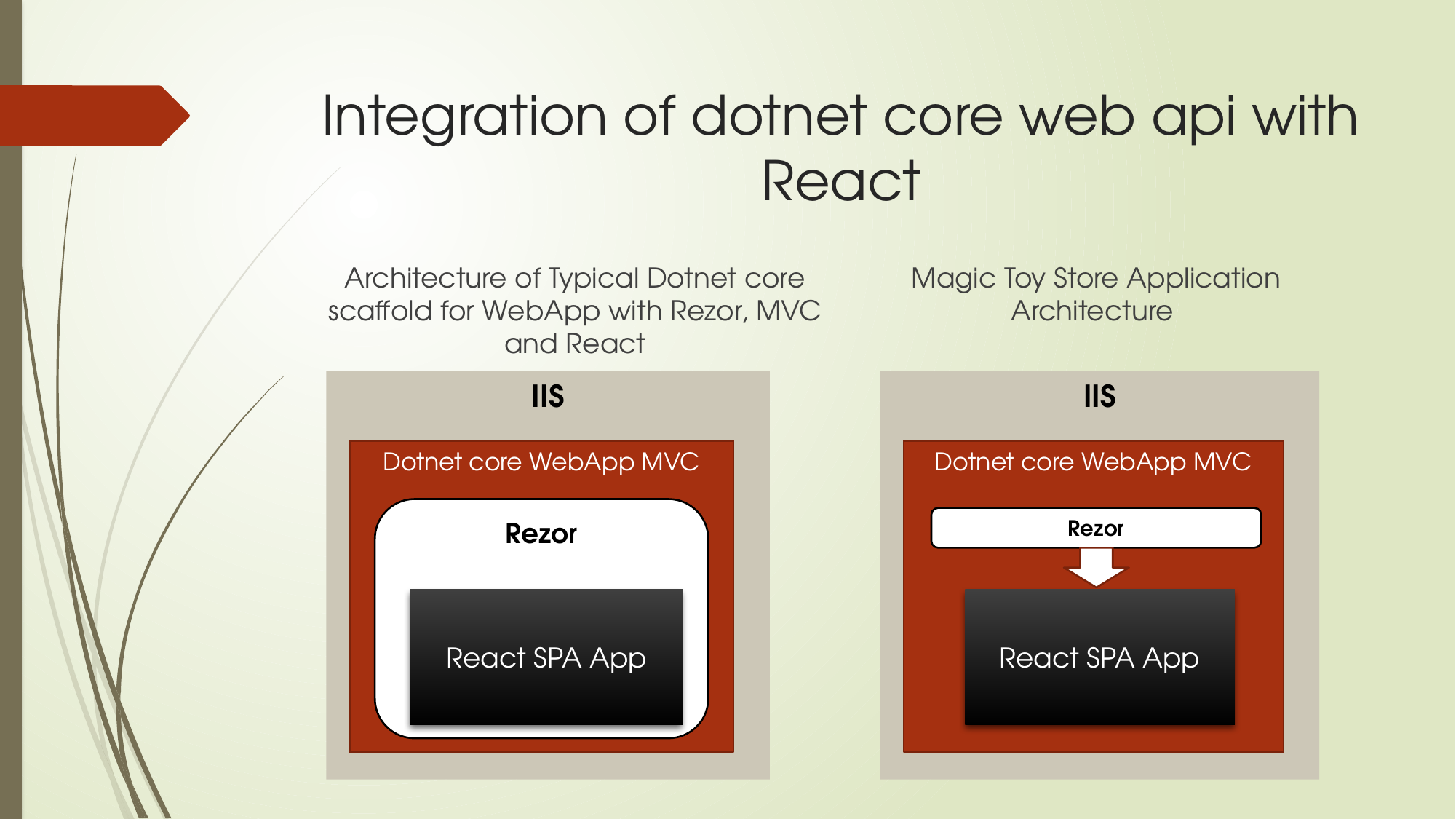

# Integration of dotnet core web api with React
Architecture of Typical Dotnet core scaffold for WebApp with Rezor, MVC and React
Magic Toy Store Application Architecture
IIS
Dotnet core WebApp MVC
Rezor
React SPA App
IIS
Dotnet core WebApp MVC
Rezor

React SPA App